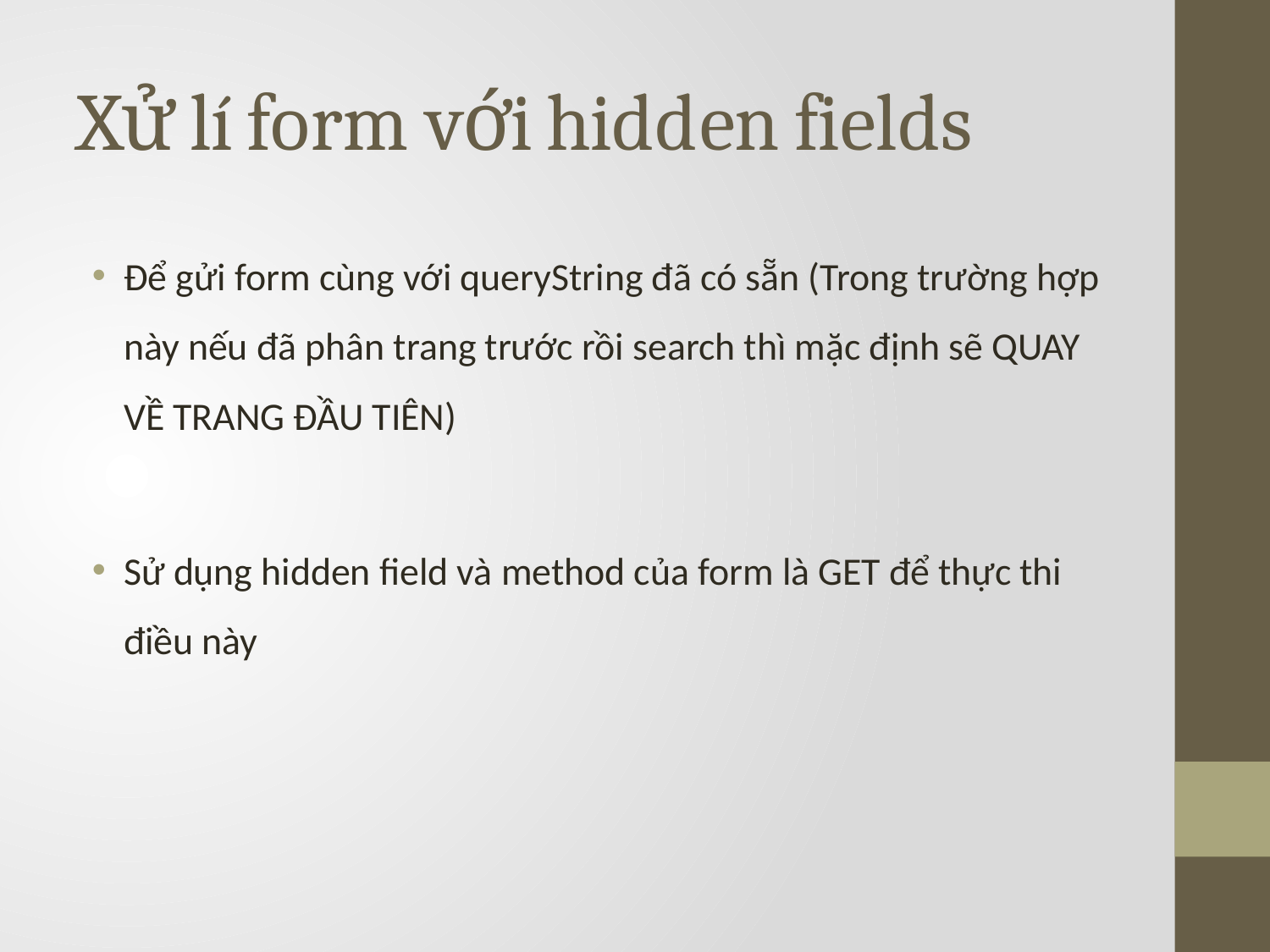

# Xử lí form với hidden fields
Để gửi form cùng với queryString đã có sẵn (Trong trường hợp này nếu đã phân trang trước rồi search thì mặc định sẽ QUAY VỀ TRANG ĐẦU TIÊN)

Sử dụng hidden field và method của form là GET để thực thi điều này